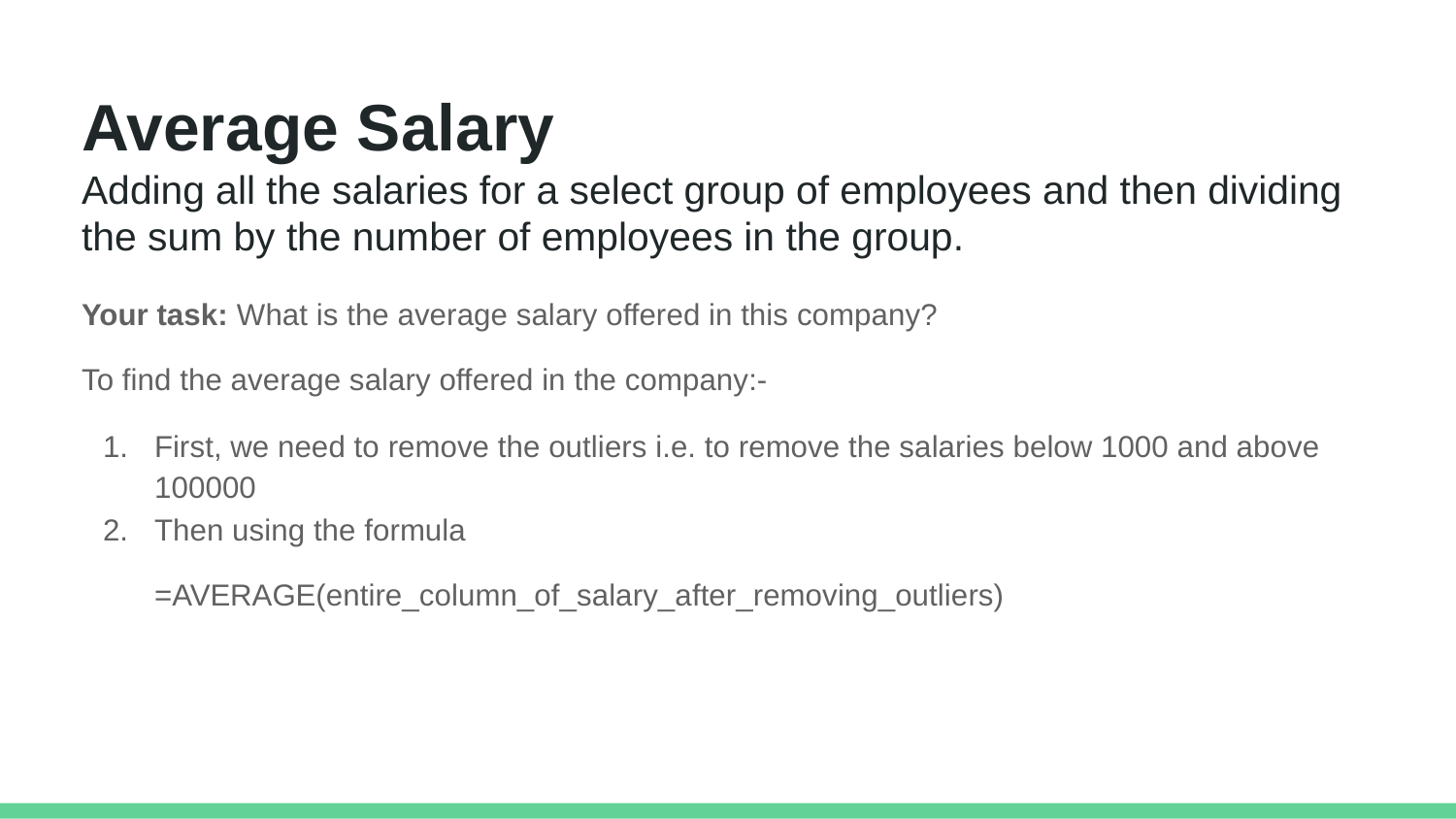

# Average Salary
Adding all the salaries for a select group of employees and then dividing the sum by the number of employees in the group.

Your task: What is the average salary offered in this company?
To find the average salary offered in the company:-
First, we need to remove the outliers i.e. to remove the salaries below 1000 and above 100000
Then using the formula
=AVERAGE(entire_column_of_salary_after_removing_outliers)